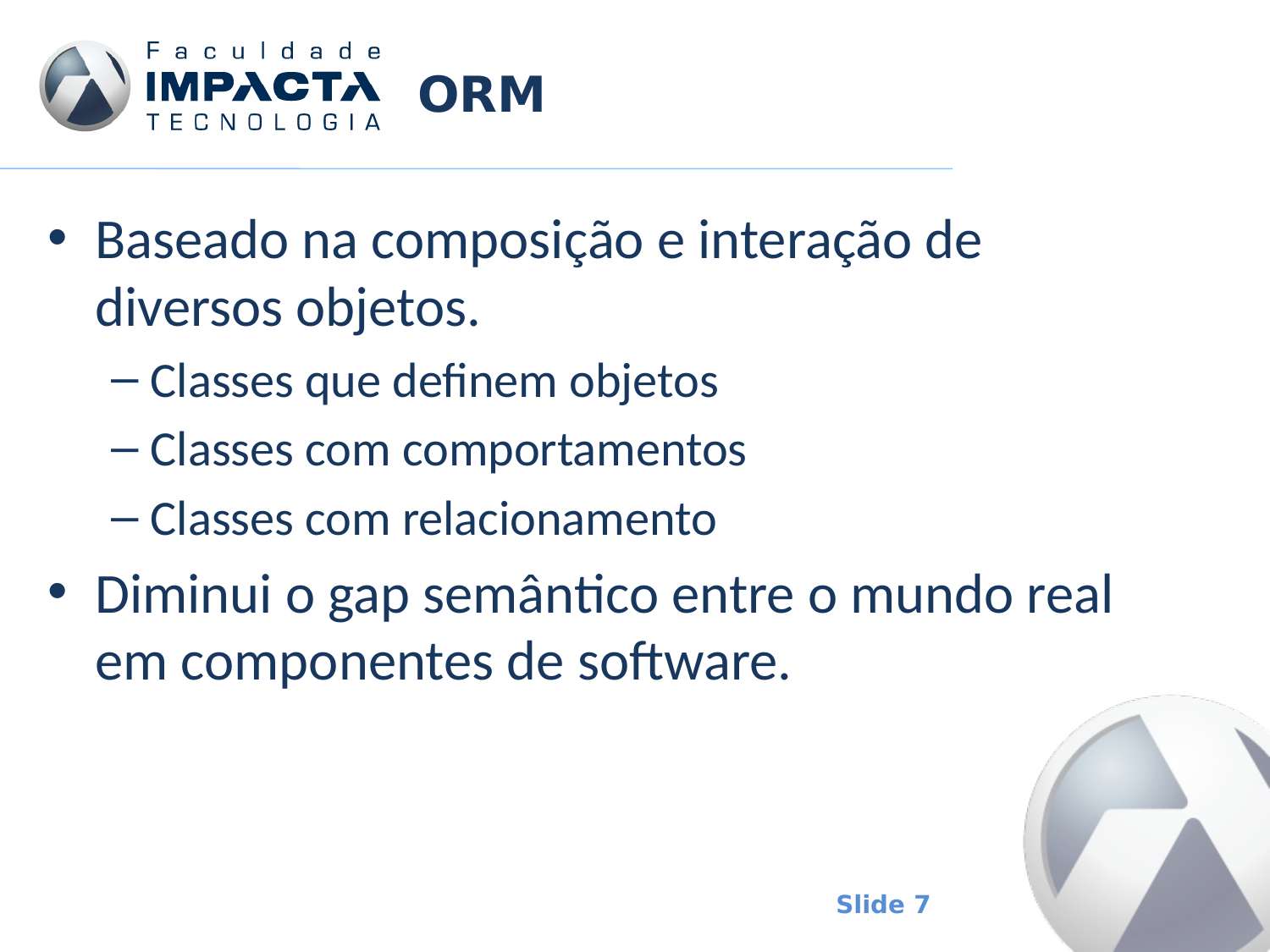

# ORM
Baseado na composição e interação de diversos objetos.
Classes que definem objetos
Classes com comportamentos
Classes com relacionamento
Diminui o gap semântico entre o mundo real em componentes de software.